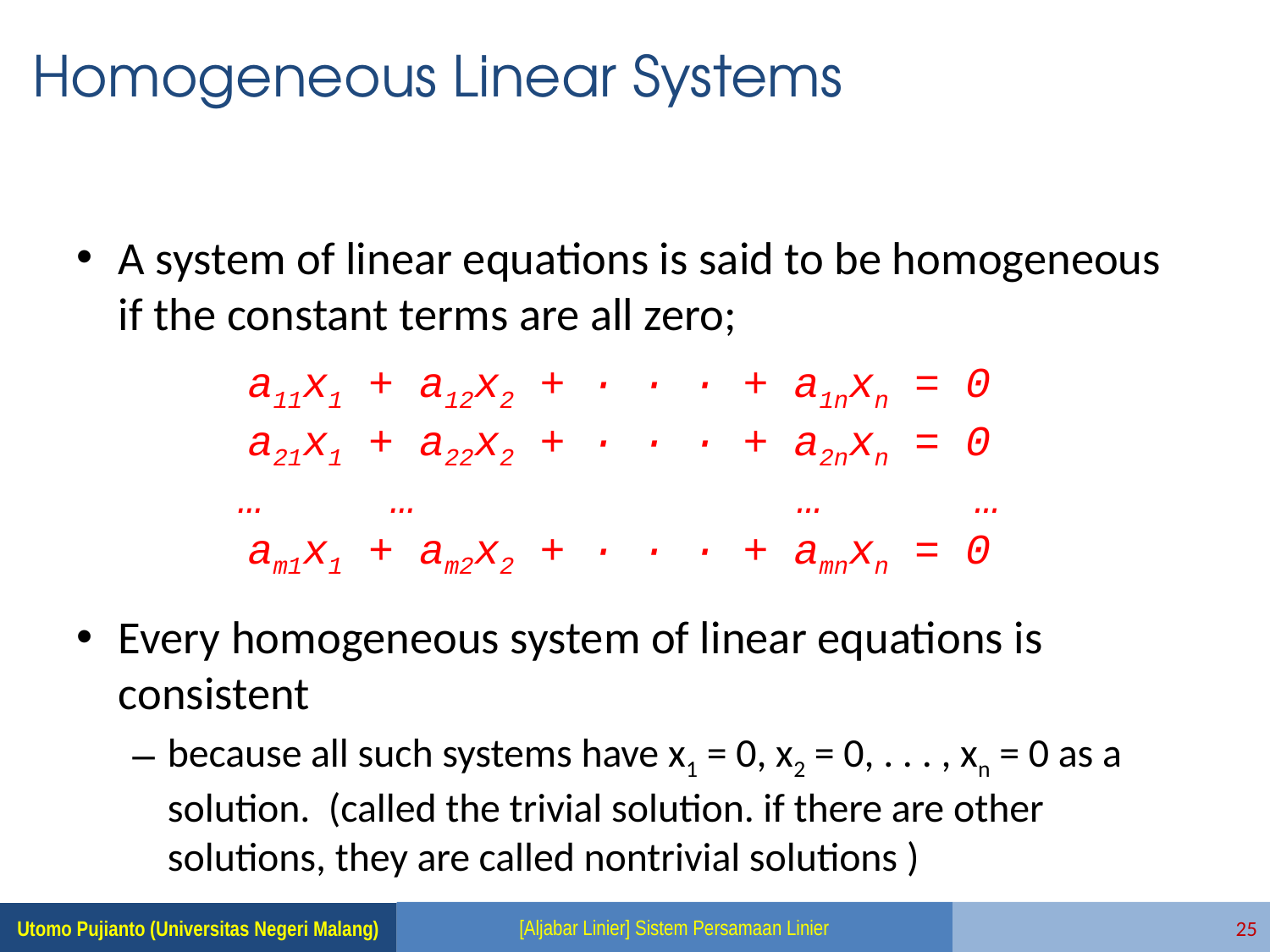

# Homogeneous Linear Systems
A system of linear equations is said to be homogeneous if the constant terms are all zero;

Every homogeneous system of linear equations is consistent
because all such systems have x1 = 0, x2 = 0, . . . , xn = 0 as a solution.  (called the trivial solution. if there are other solutions, they are called nontrivial solutions )
a11x1 + a12x2 + · · · + a1nxn = 0
a21x1 + a22x2 + · · · + a2nxn = 0
…     …               …      …
am1x1 + am2x2 + · · · + amnxn = 0
[Aljabar Linier] Sistem Persamaan Linier
25